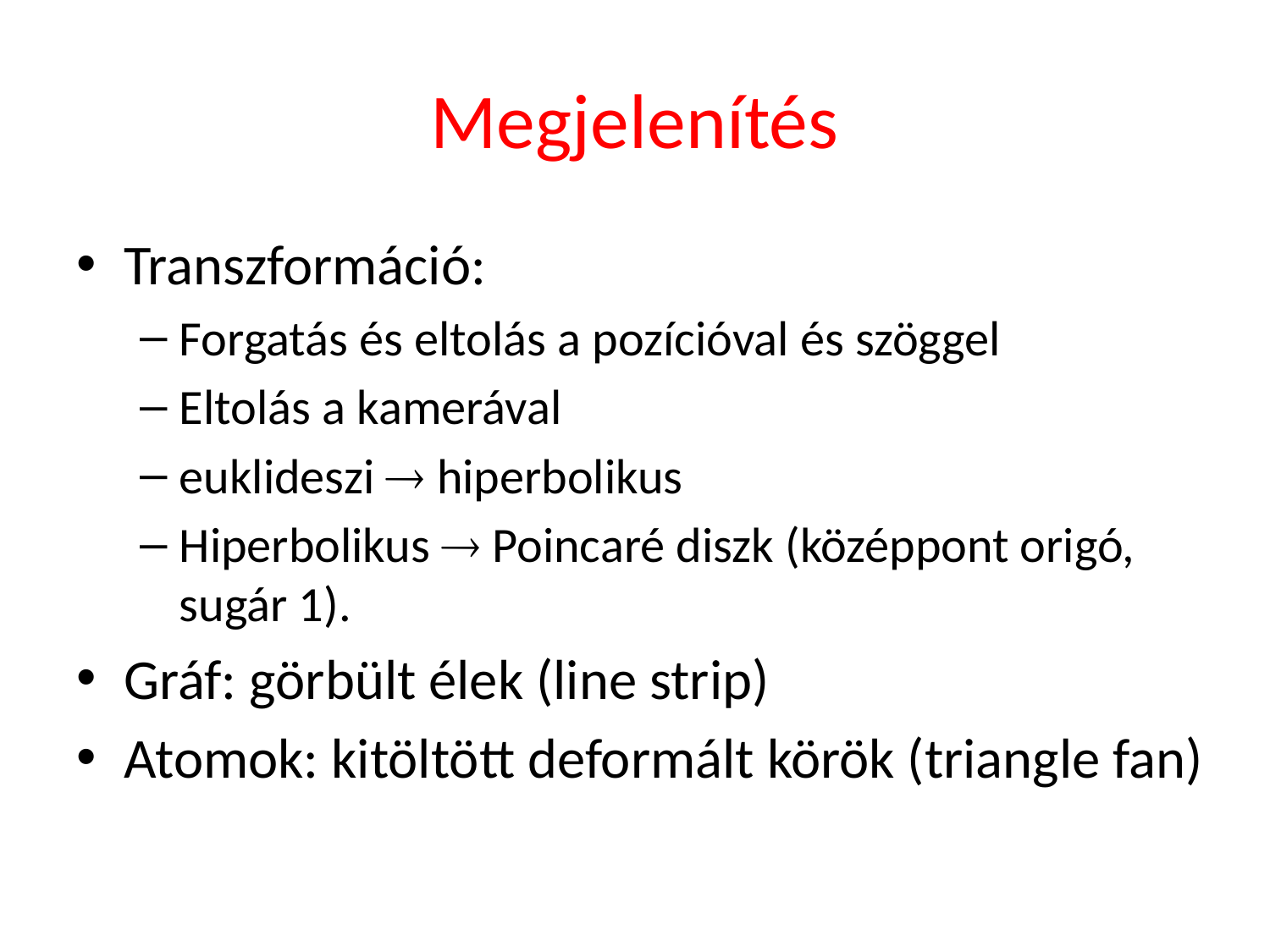

# Megjelenítés
Transzformáció:
Forgatás és eltolás a pozícióval és szöggel
Eltolás a kamerával
euklideszi → hiperbolikus
Hiperbolikus → Poincaré diszk (középpont origó, sugár 1).
Gráf: görbült élek (line strip)
Atomok: kitöltött deformált körök (triangle fan)